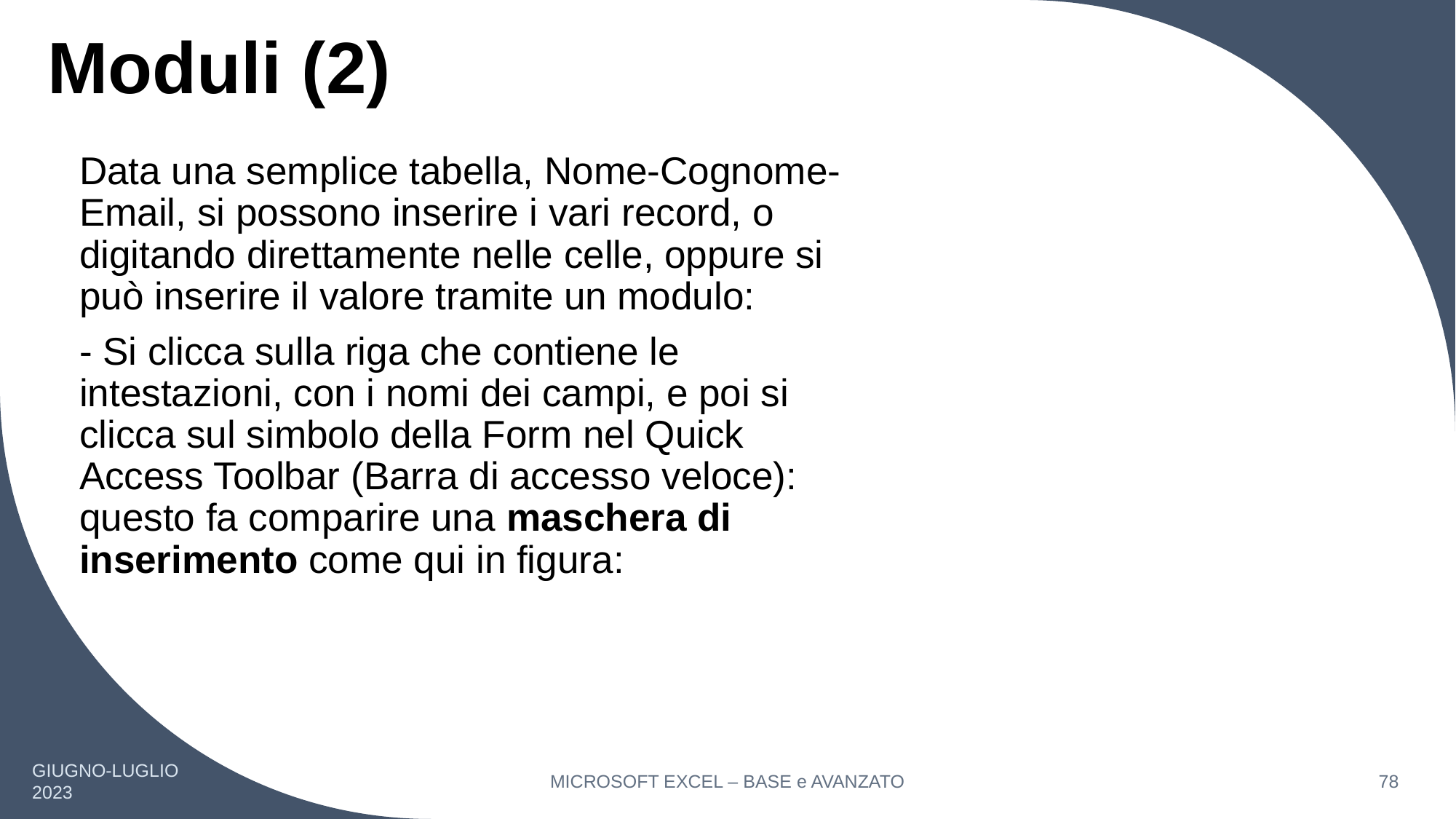

# Moduli (2)
Data una semplice tabella, Nome-Cognome-Email, si possono inserire i vari record, o digitando direttamente nelle celle, oppure si può inserire il valore tramite un modulo:
- Si clicca sulla riga che contiene le intestazioni, con i nomi dei campi, e poi si clicca sul simbolo della Form nel Quick Access Toolbar (Barra di accesso veloce): questo fa comparire una maschera di inserimento come qui in figura:

GIUGNO-LUGLIO 2023
MICROSOFT EXCEL – BASE e AVANZATO
78